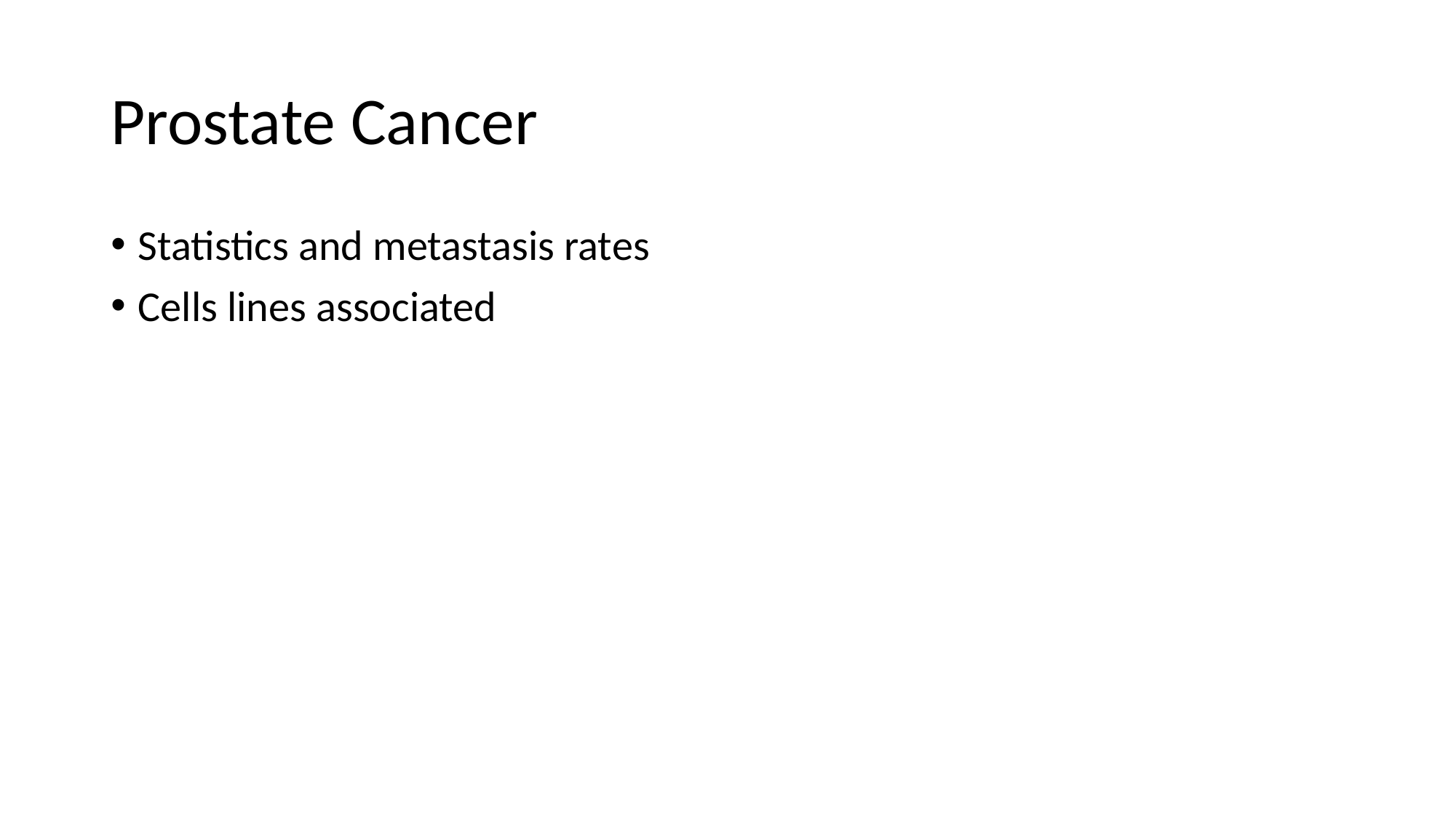

# Prostate Cancer
Statistics and metastasis rates
Cells lines associated